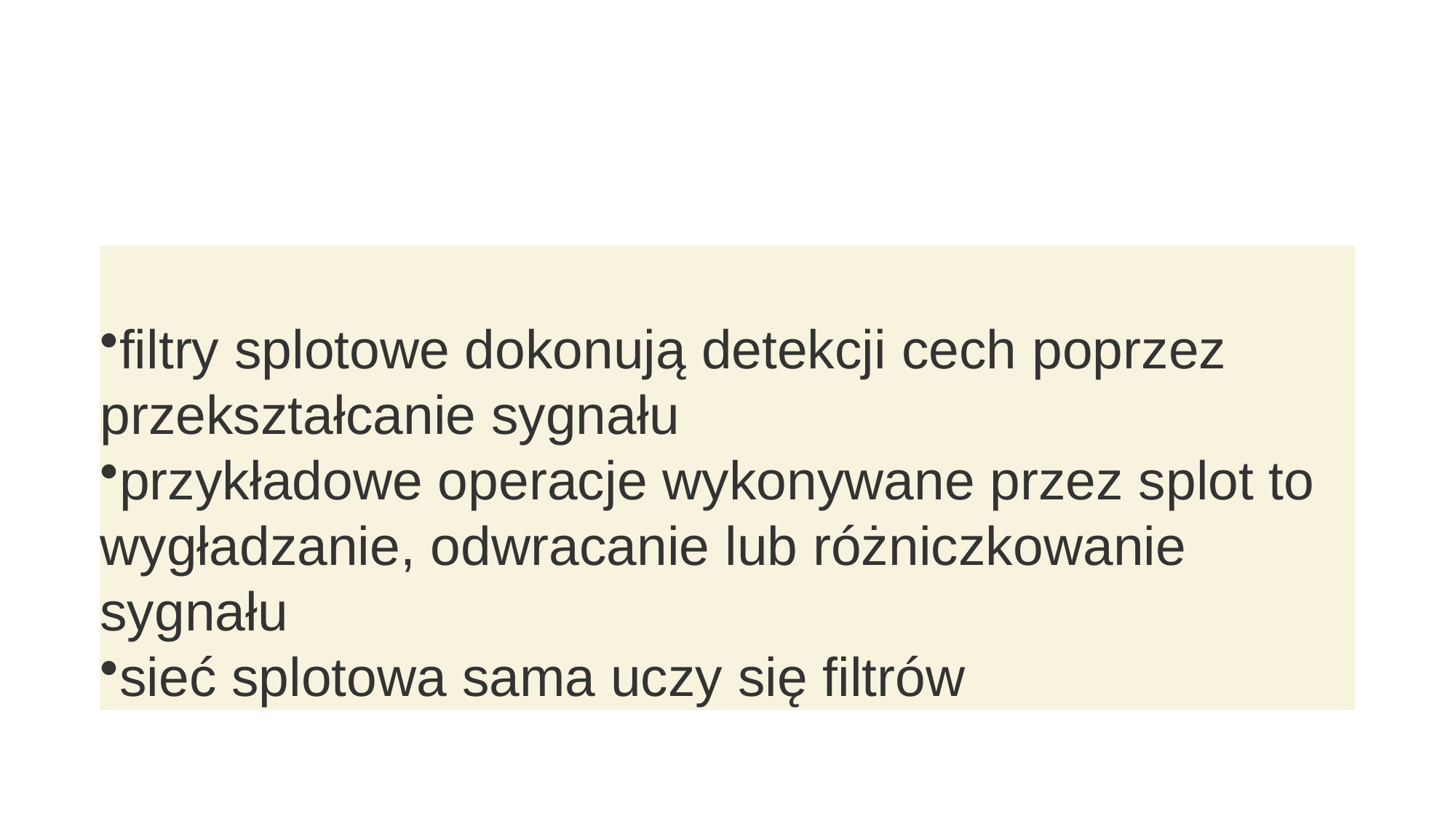

#

filtry splotowe dokonują detekcji cech poprzez przekształcanie sygnału​
przykładowe operacje wykonywane przez splot to wygładzanie, odwracanie lub różniczkowanie sygnału​
sieć splotowa sama uczy się filtrów